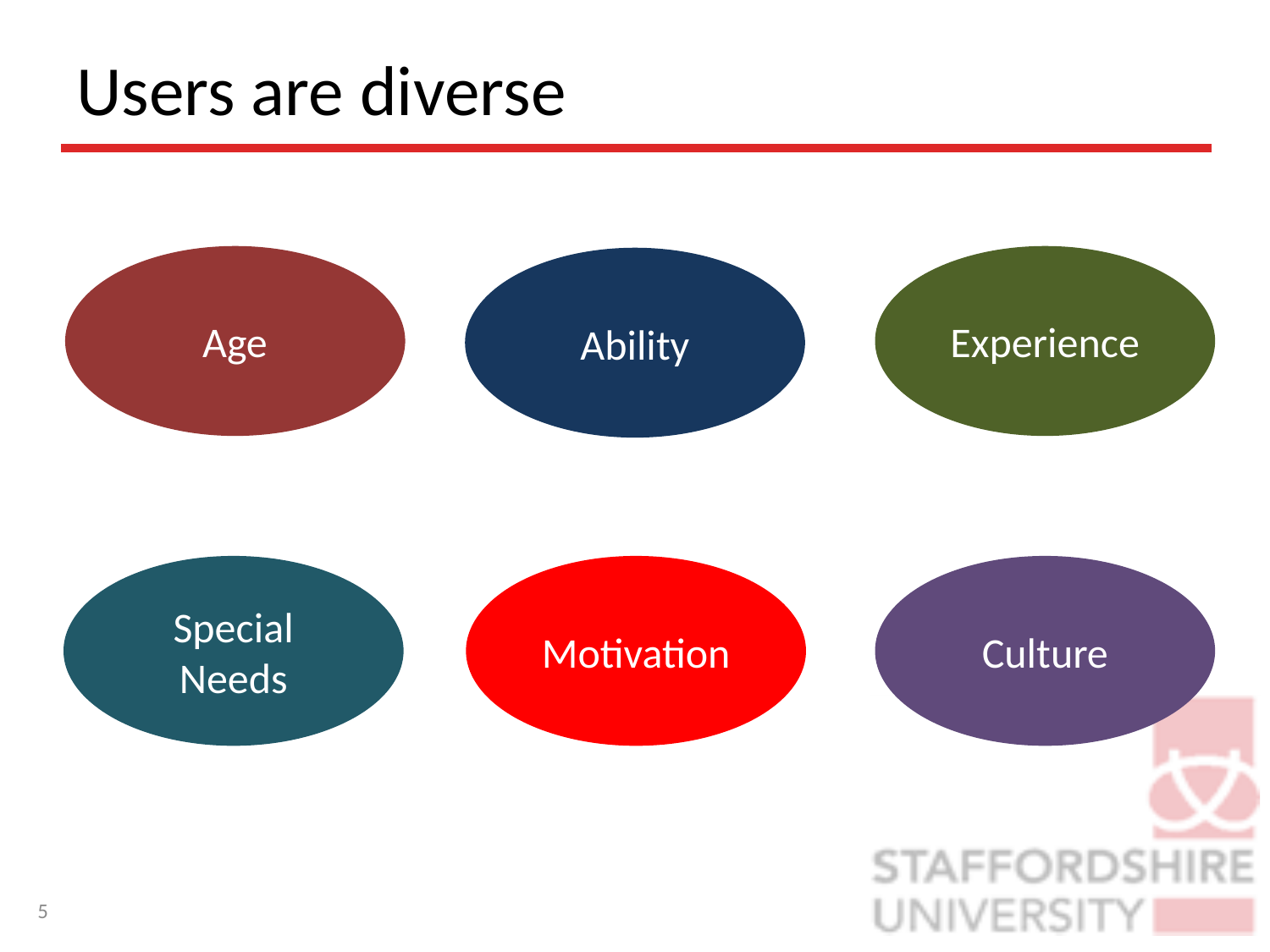

# Users are diverse
Age
Experience
Ability
Special Needs
Motivation
Culture